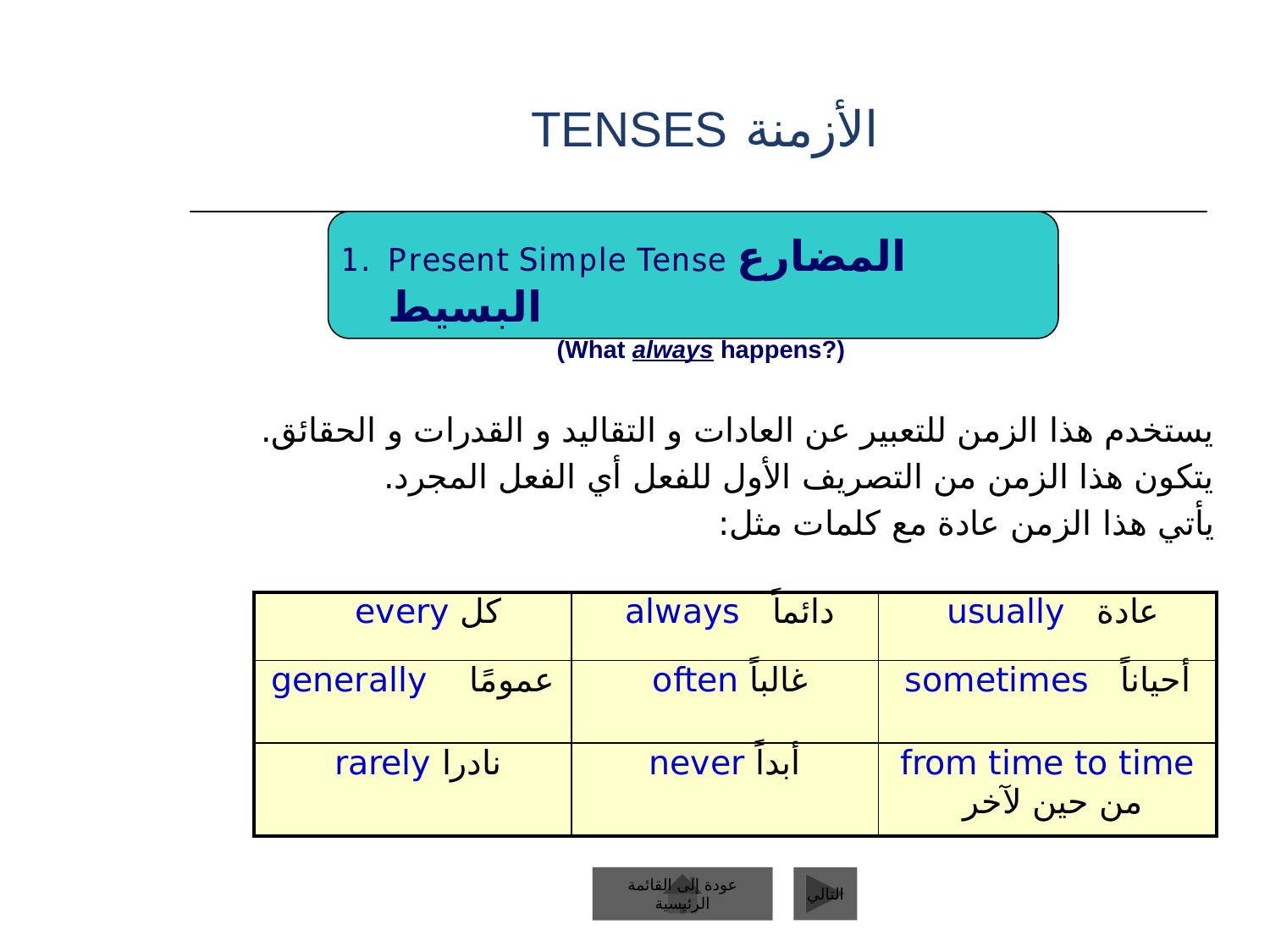

# الأزمنة TENSES

Present Simple Tense المضارع البسيط
     (What always happens?)

يستخدم هذا الزمن للتعبير عن العادات و التقاليد و القدرات و الحقائق.
يتكون هذا الزمن من التصريف الأول للفعل أي الفعل المجرد.
يأتي هذا الزمن عادة مع كلمات مثل:

| كل every | دائماً always | عادة usually |
| --- | --- | --- |
| عمومًا generally | غالباً often | أحياناً sometimes |
| نادرا rarely | أبداً never | from time to time من حين لآخر |

عودة إلى القائمة الرئيسية
عودة إلى القائمة الرئيسية
التالي